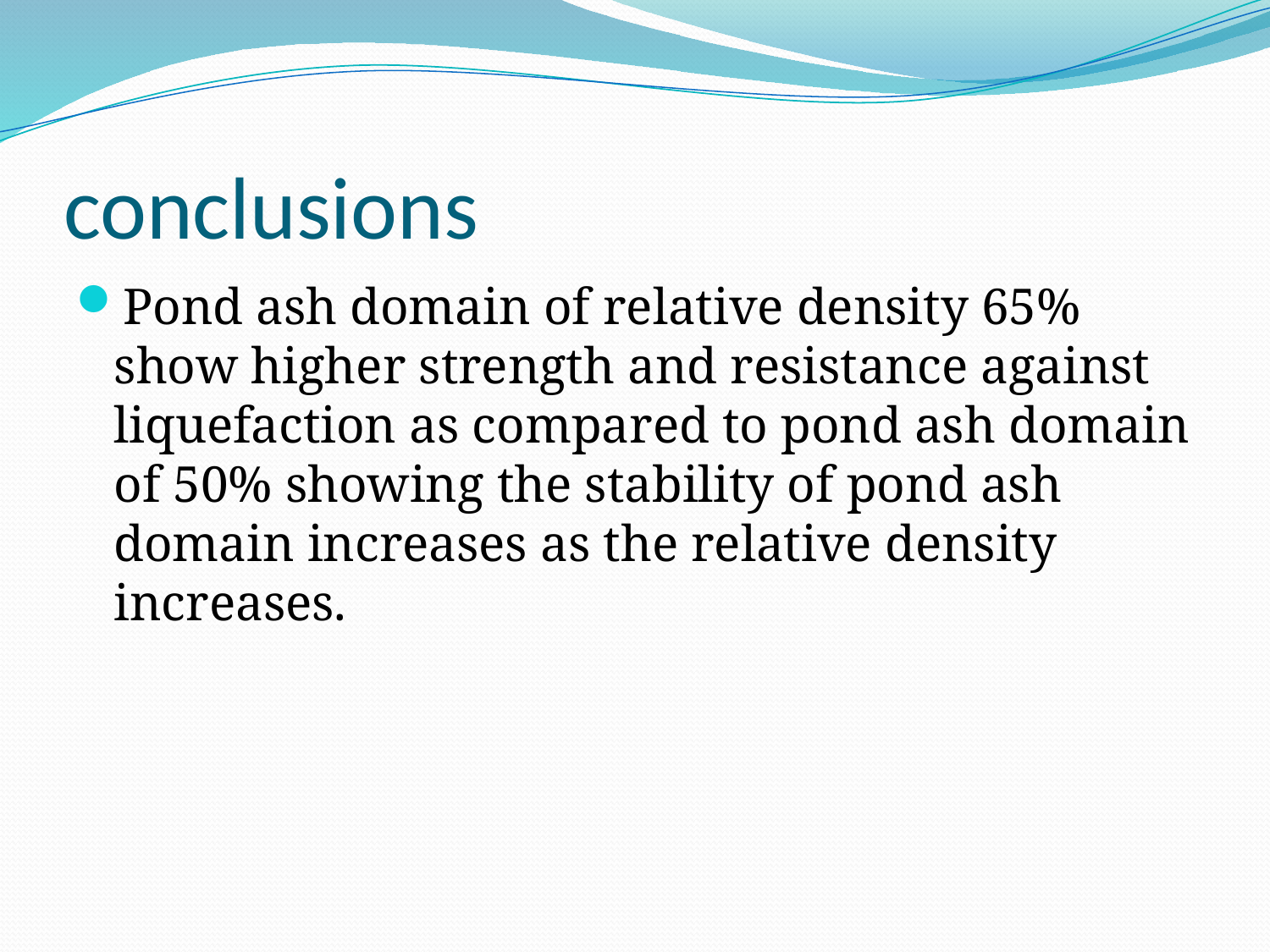

# conclusions
Pond ash domain of relative density 65% show higher strength and resistance against liquefaction as compared to pond ash domain of 50% showing the stability of pond ash domain increases as the relative density increases.